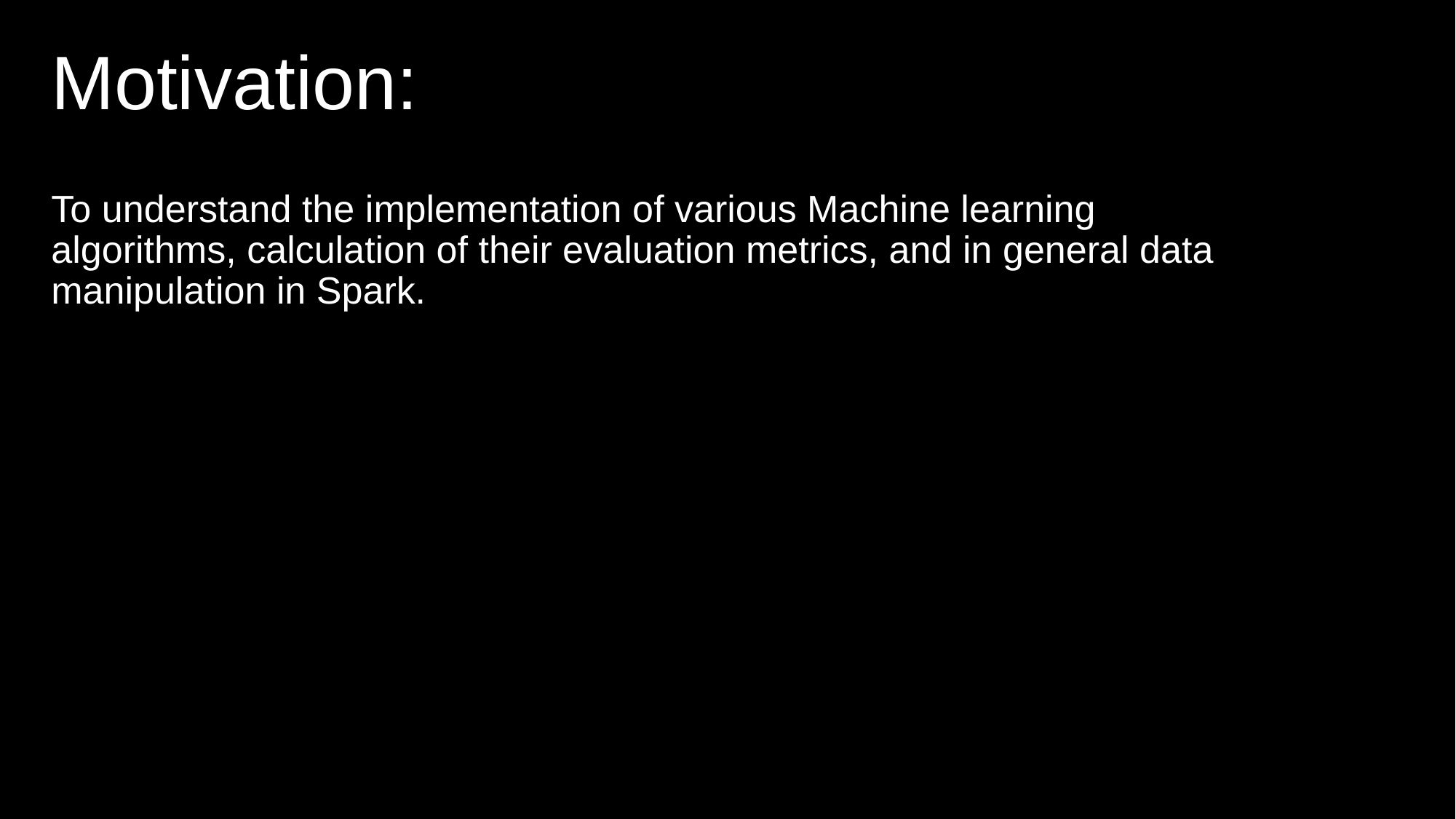

# Motivation: To understand the implementation of various Machine learning algorithms, calculation of their evaluation metrics, and in general data manipulation in Spark.